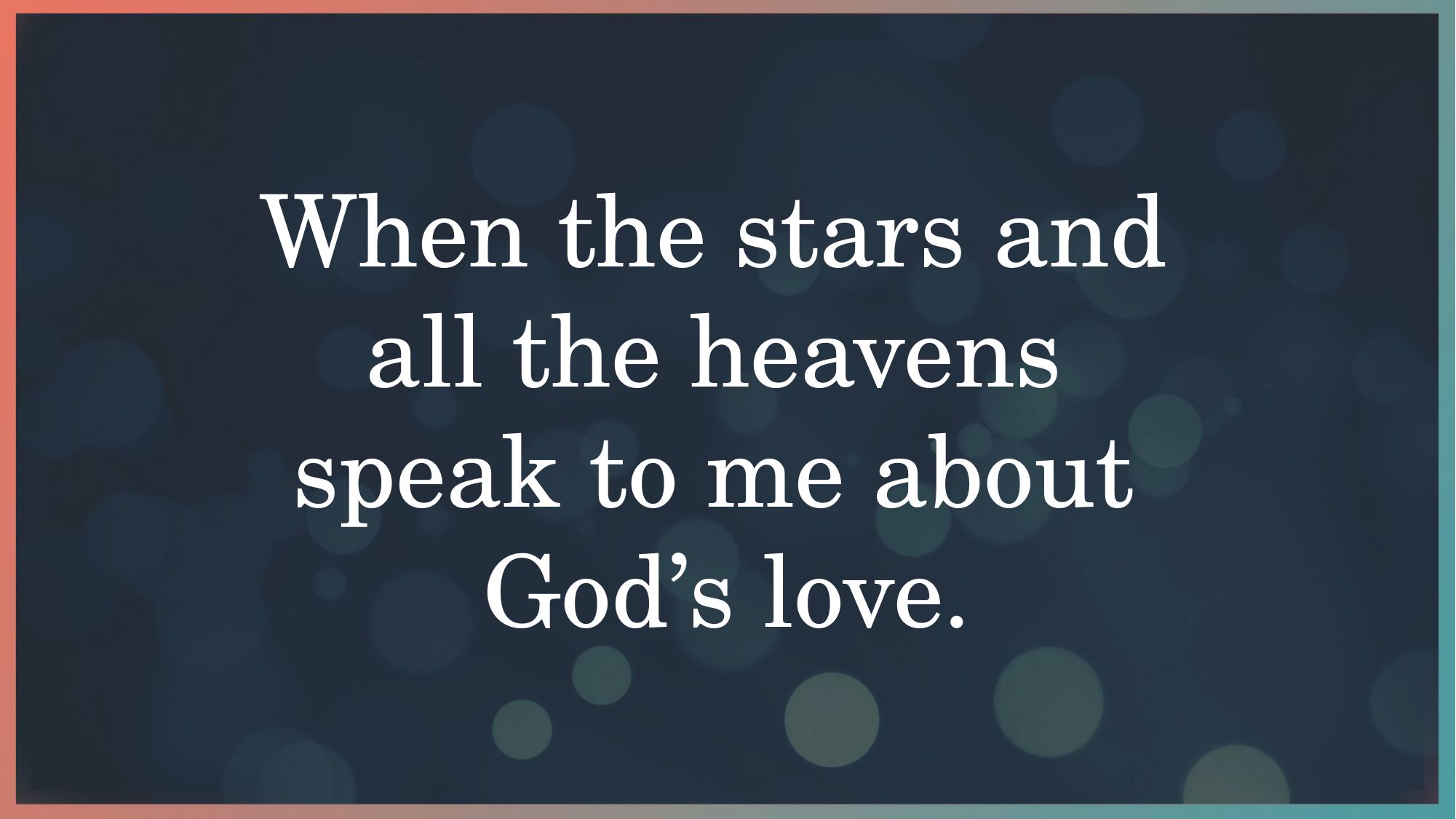

When the stars and
all the heavens
speak to me about
God’s love.